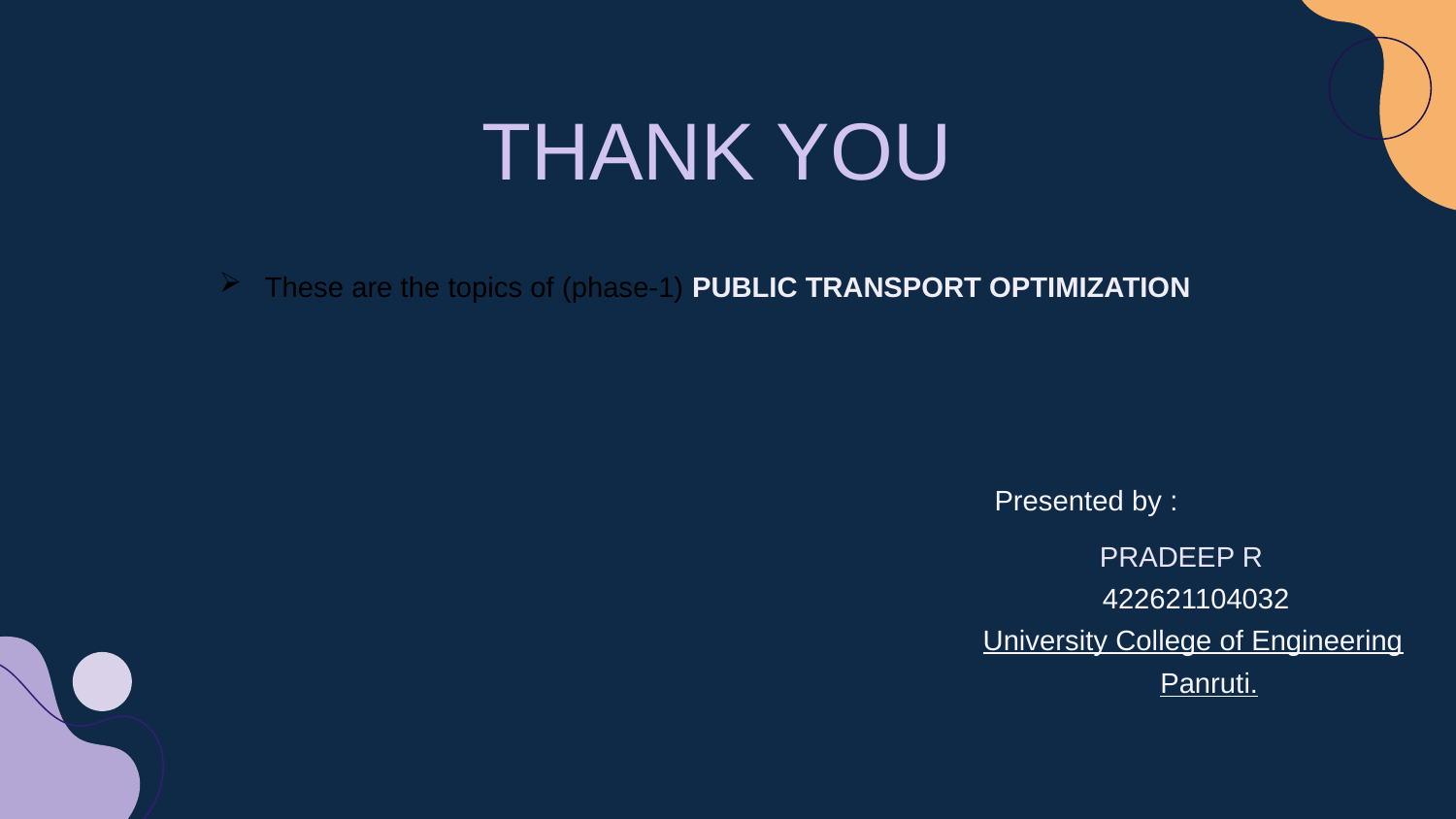

THANK YOU
These are the topics of (phase-1) PUBLIC TRANSPORT OPTIMIZATION
Presented by :

PRADEEP R
422621104032
University College of Engineering
Panruti.